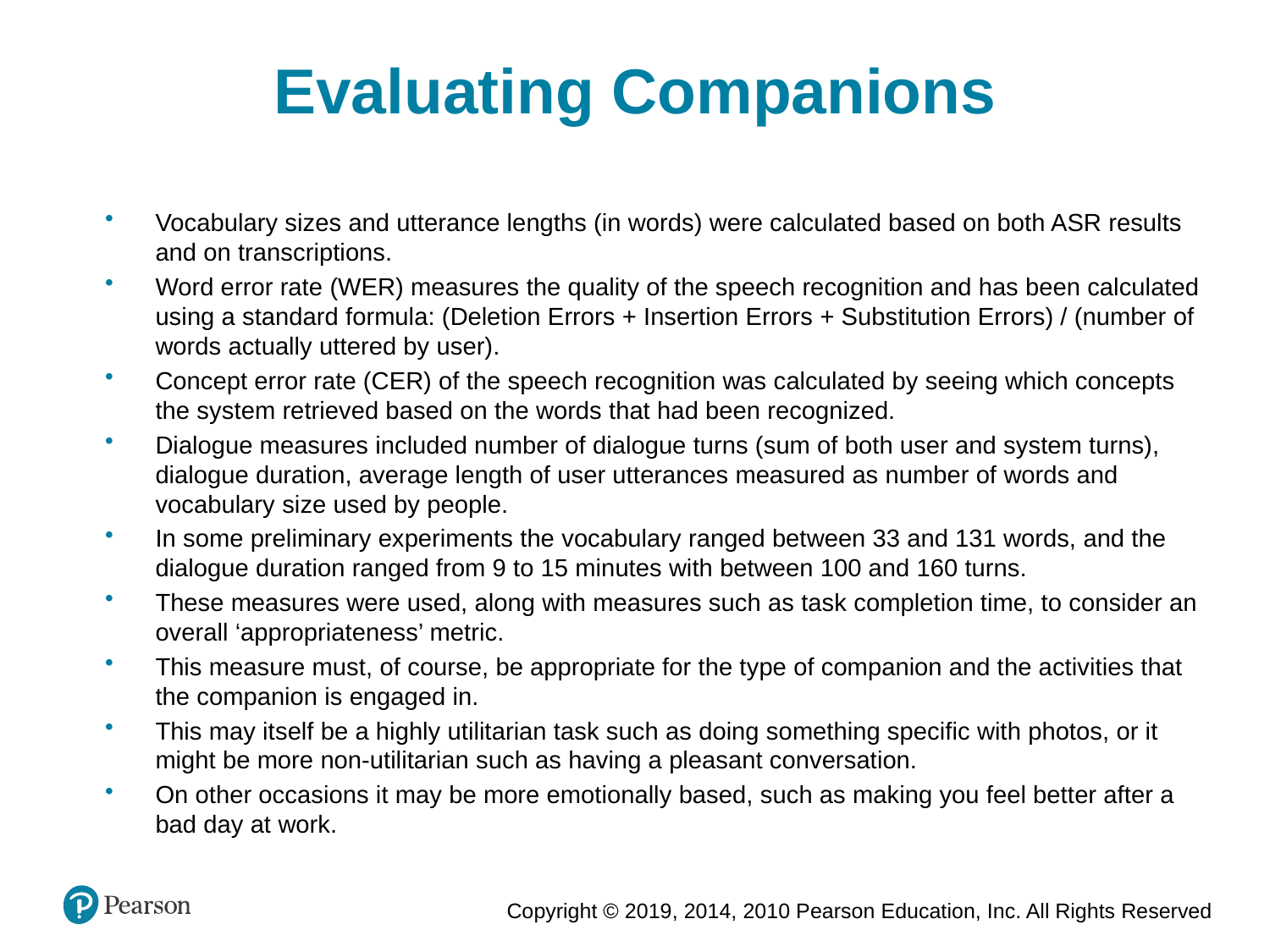

Evaluating Companions
Vocabulary sizes and utterance lengths (in words) were calculated based on both ASR results and on transcriptions.
Word error rate (WER) measures the quality of the speech recognition and has been calculated using a standard formula: (Deletion Errors + Insertion Errors + Substitution Errors) / (number of words actually uttered by user).
Concept error rate (CER) of the speech recognition was calculated by seeing which concepts the system retrieved based on the words that had been recognized.
Dialogue measures included number of dialogue turns (sum of both user and system turns), dialogue duration, average length of user utterances measured as number of words and vocabulary size used by people.
In some preliminary experiments the vocabulary ranged between 33 and 131 words, and the dialogue duration ranged from 9 to 15 minutes with between 100 and 160 turns.
These measures were used, along with measures such as task completion time, to consider an overall ‘appropriateness’ metric.
This measure must, of course, be appropriate for the type of companion and the activities that the companion is engaged in.
This may itself be a highly utilitarian task such as doing something specific with photos, or it might be more non-utilitarian such as having a pleasant conversation.
On other occasions it may be more emotionally based, such as making you feel better after a bad day at work.